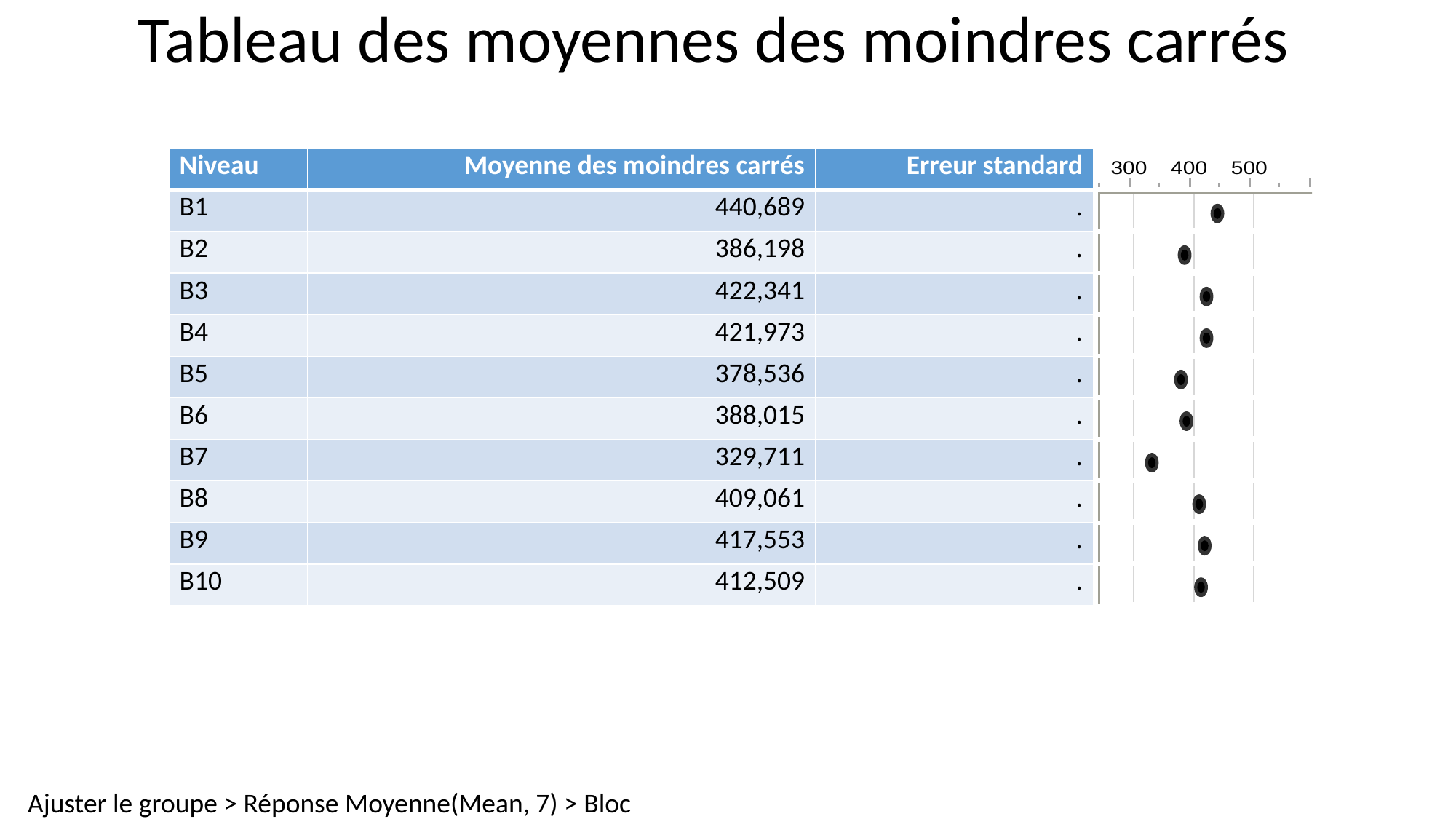

# Tableau des moyennes des moindres carrés
| Niveau | Moyenne des moindres carrés | Erreur standard |  |
| --- | --- | --- | --- |
| B1 | 440,689 | . |  |
| B2 | 386,198 | . |  |
| B3 | 422,341 | . |  |
| B4 | 421,973 | . |  |
| B5 | 378,536 | . |  |
| B6 | 388,015 | . |  |
| B7 | 329,711 | . |  |
| B8 | 409,061 | . |  |
| B9 | 417,553 | . |  |
| B10 | 412,509 | . |  |
Ajuster le groupe > Réponse Moyenne(Mean, 7) > Bloc